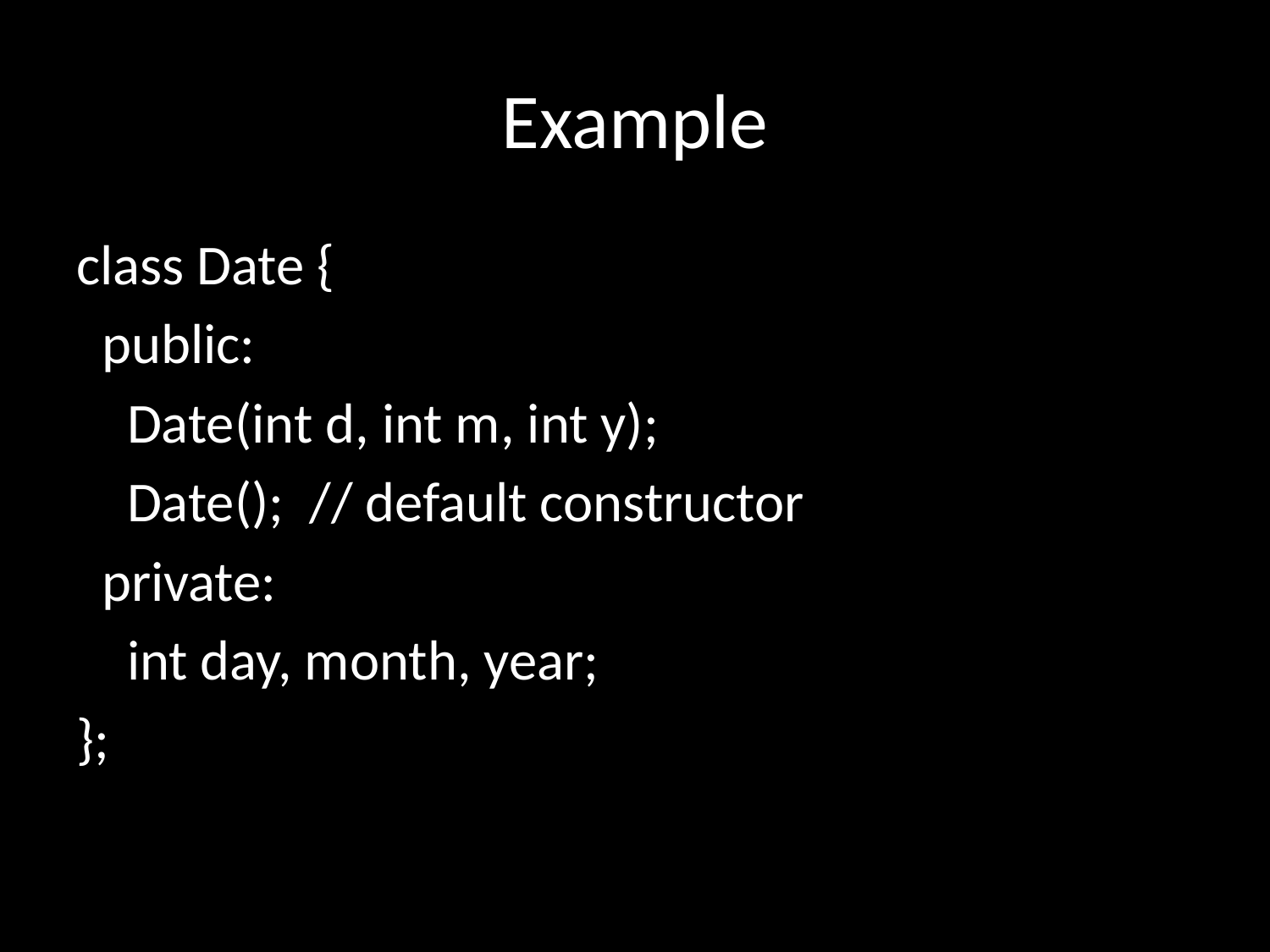

# Example
class Date {
  public:
    Date(int d, int m, int y);
    Date();  // default constructor
  private:
    int day, month, year;
};